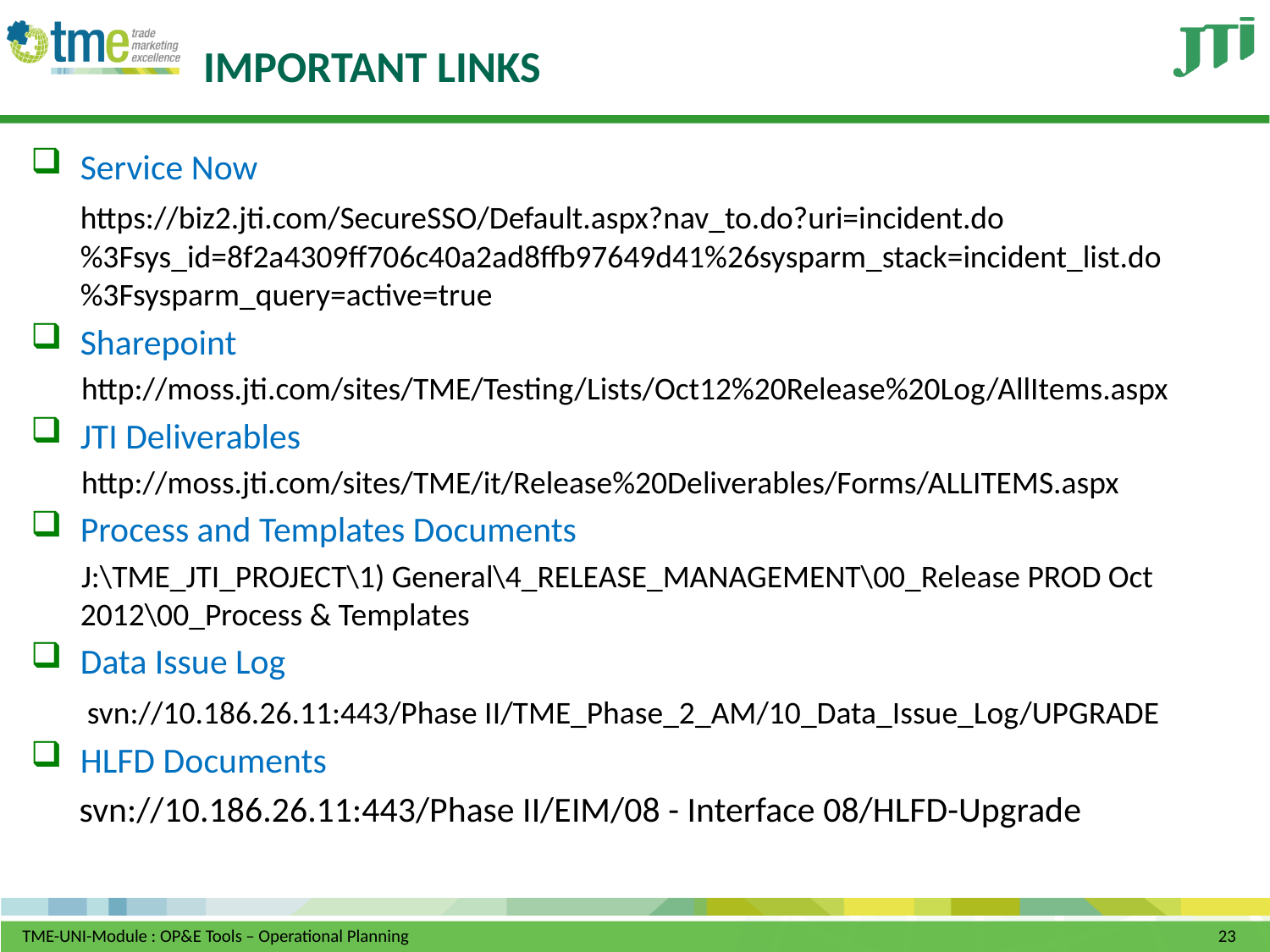

# IMPORTANT LINKS
Service Now
	https://biz2.jti.com/SecureSSO/Default.aspx?nav_to.do?uri=incident.do%3Fsys_id=8f2a4309ff706c40a2ad8ffb97649d41%26sysparm_stack=incident_list.do%3Fsysparm_query=active=true
Sharepoint
       http://moss.jti.com/sites/TME/Testing/Lists/Oct12%20Release%20Log/AllItems.aspx
JTI Deliverables
       http://moss.jti.com/sites/TME/it/Release%20Deliverables/Forms/ALLITEMS.aspx
Process and Templates Documents
       J:\TME_JTI_PROJECT\1) General\4_RELEASE_MANAGEMENT\00_Release PROD Oct 2012\00_Process & Templates
Data Issue Log
       svn://10.186.26.11:443/Phase II/TME_Phase_2_AM/10_Data_Issue_Log/UPGRADE
HLFD Documents
      svn://10.186.26.11:443/Phase II/EIM/08 - Interface 08/HLFD-Upgrade